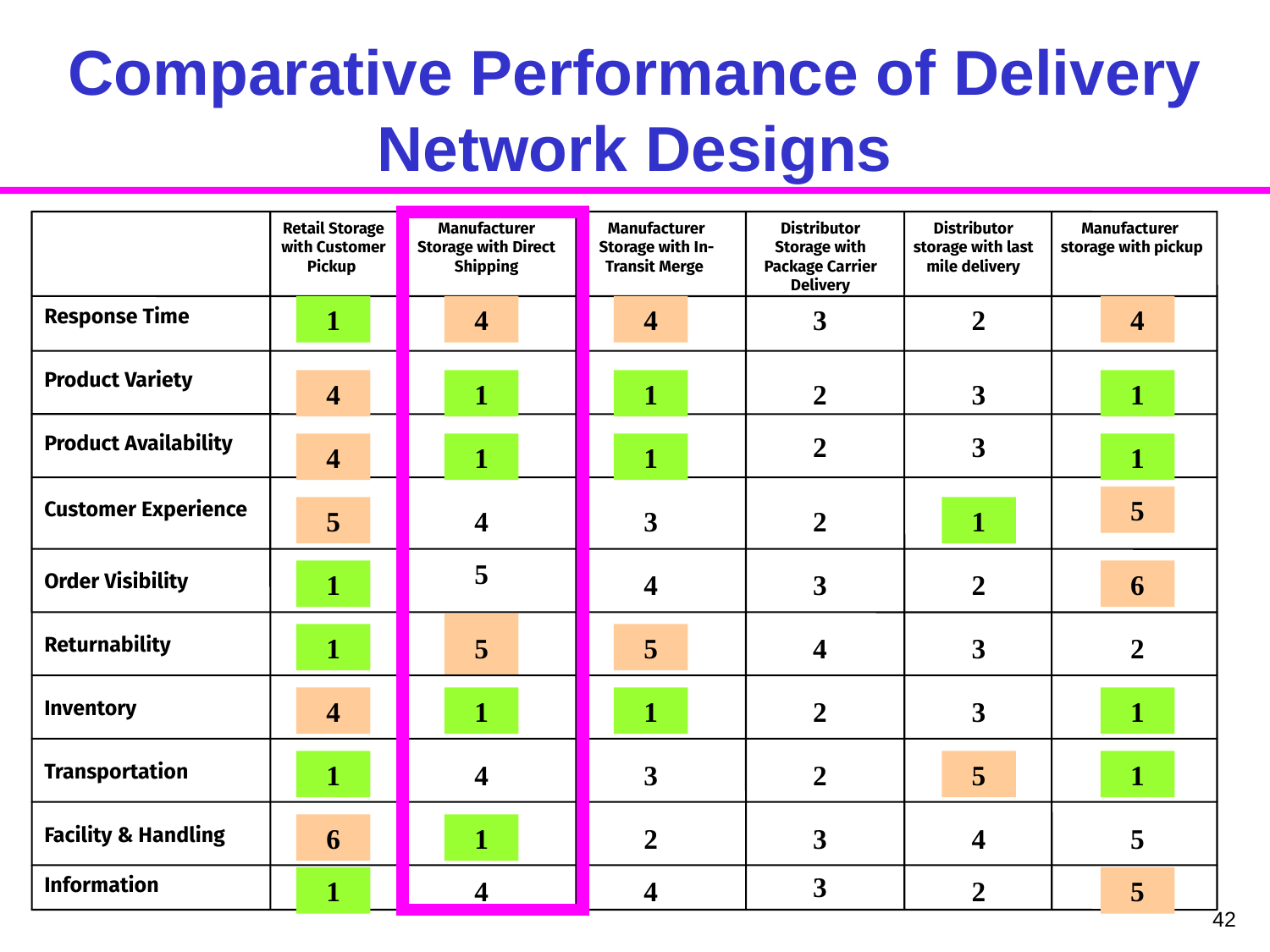

# Comparative Performance of Delivery Network Designs

Retail Storage with Customer Pickup

Manufacturer Storage with Direct Shipping

Manufacturer Storage with In-Transit Merge

Distributor Storage with Package Carrier Delivery

Distributor storage with last mile delivery

Manufacturer  storage with pickup

1
4
4
3
2
4
Response Time

Product Variety
4
1
1
2
3
1

Product Availability
2
3
4
1
1
1

5
Customer Experience
5
4
3
2
1

5
1
4
3
2
6
Order Visibility

1
5
5
4
3
2
Returnability

4
1
1
2
3
1
Inventory

1
4
3
2
5
1
Transportation

6
1
2
3
4
5
Facility & Handling
3
Information

1
4
4
2
5

42